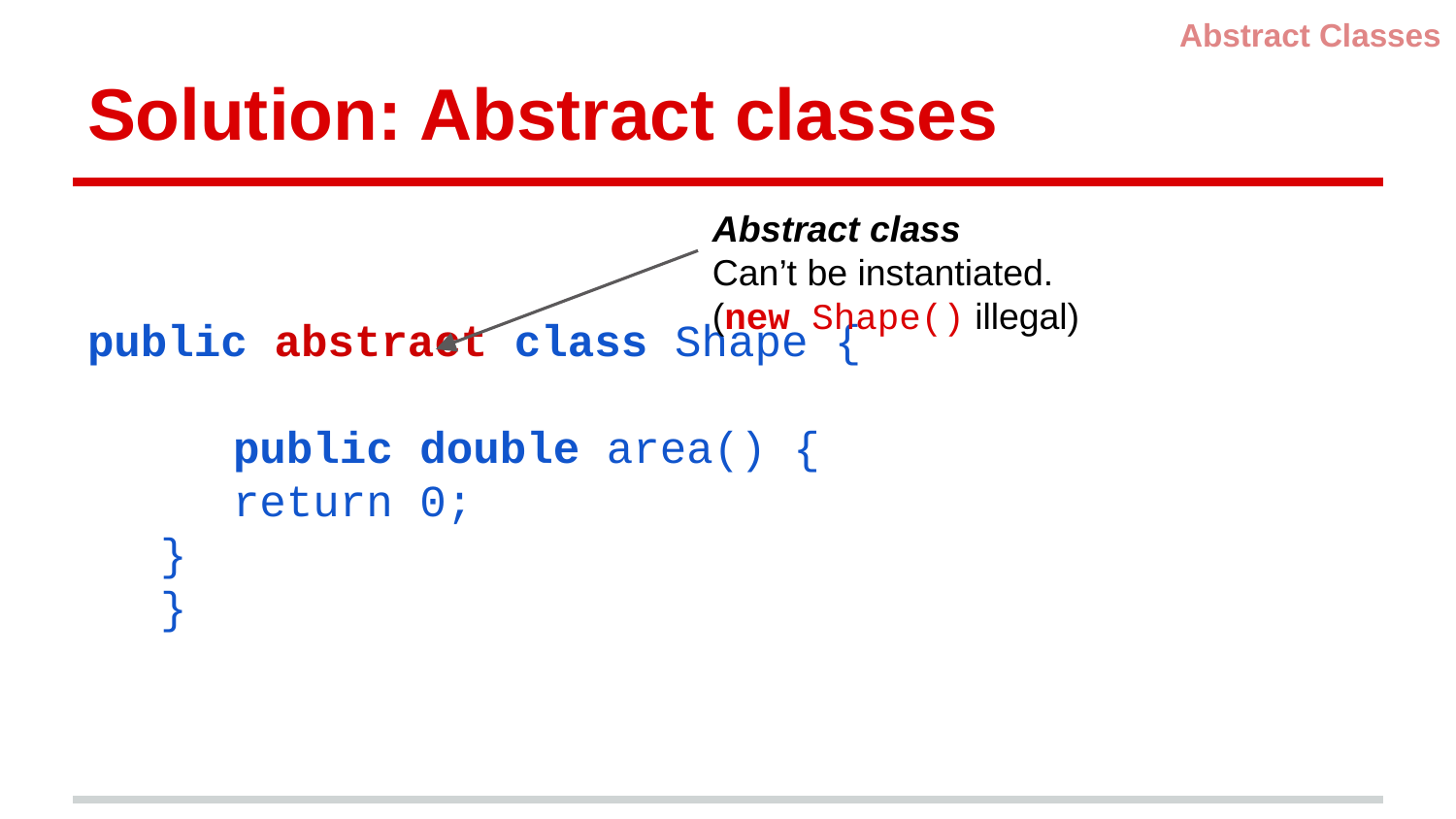

Abstract Classes
# Solution: Abstract classes

public abstract class Shape {

	public double area() {
return 0;
}
}

Abstract class
Can’t be instantiated.
(new Shape() illegal)